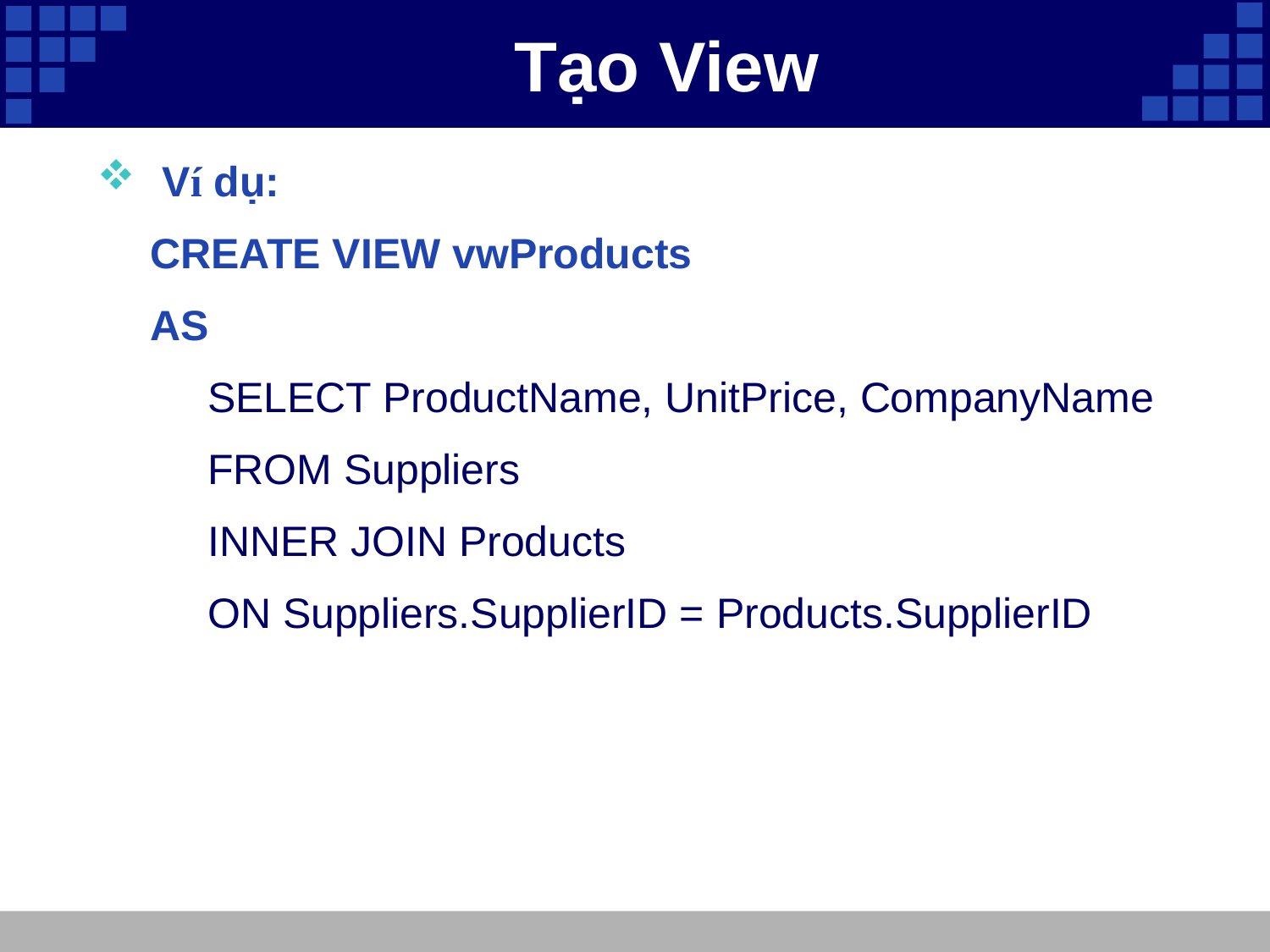

# Tạo View
 Ví dụ:
	CREATE VIEW vwProducts
	AS
	SELECT ProductName, UnitPrice, CompanyName
	FROM Suppliers
	INNER JOIN Products
	ON Suppliers.SupplierID = Products.SupplierID